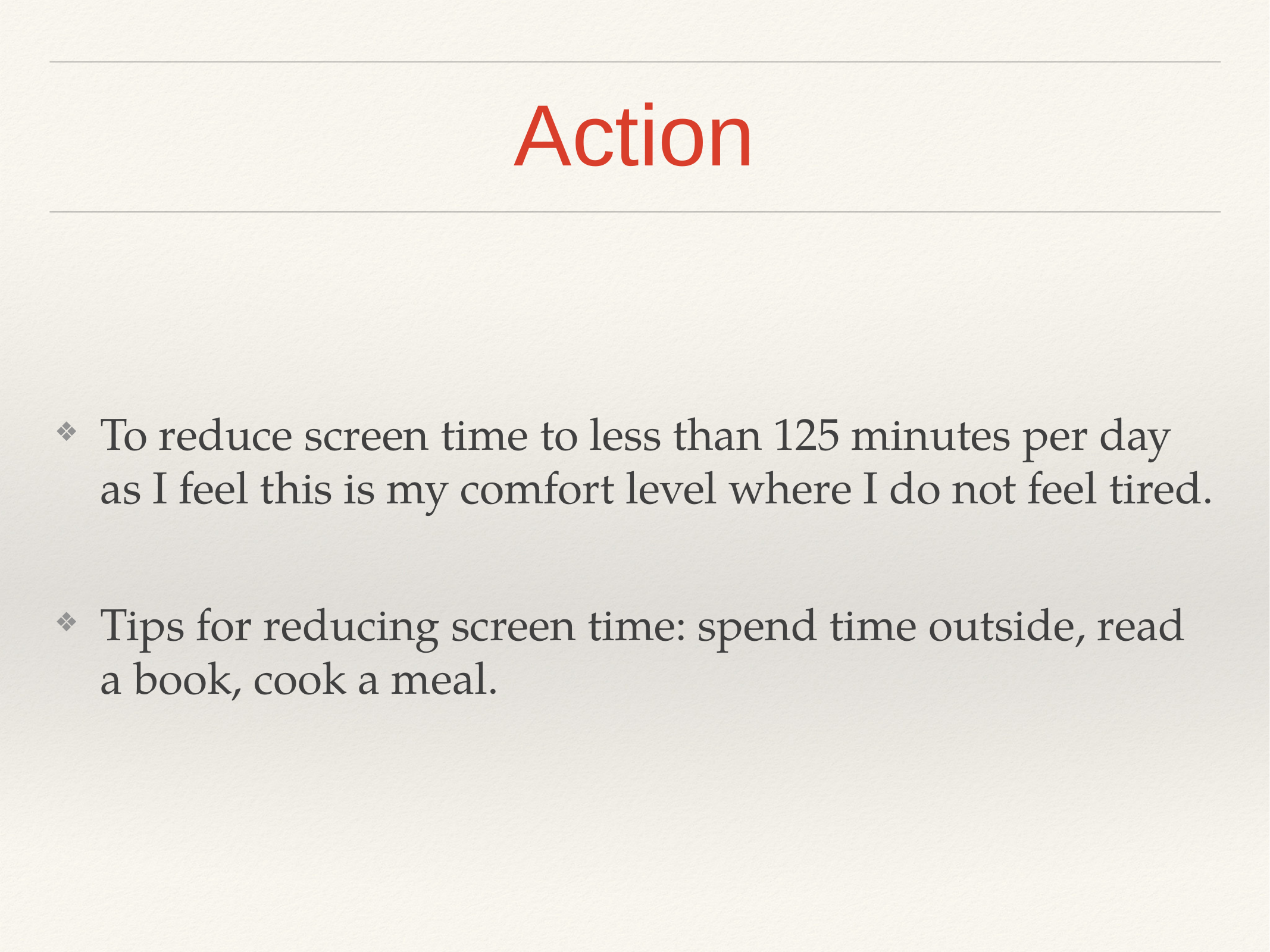

# Action
To reduce screen time to less than 125 minutes per day as I feel this is my comfort level where I do not feel tired.
Tips for reducing screen time: spend time outside, read a book, cook a meal.